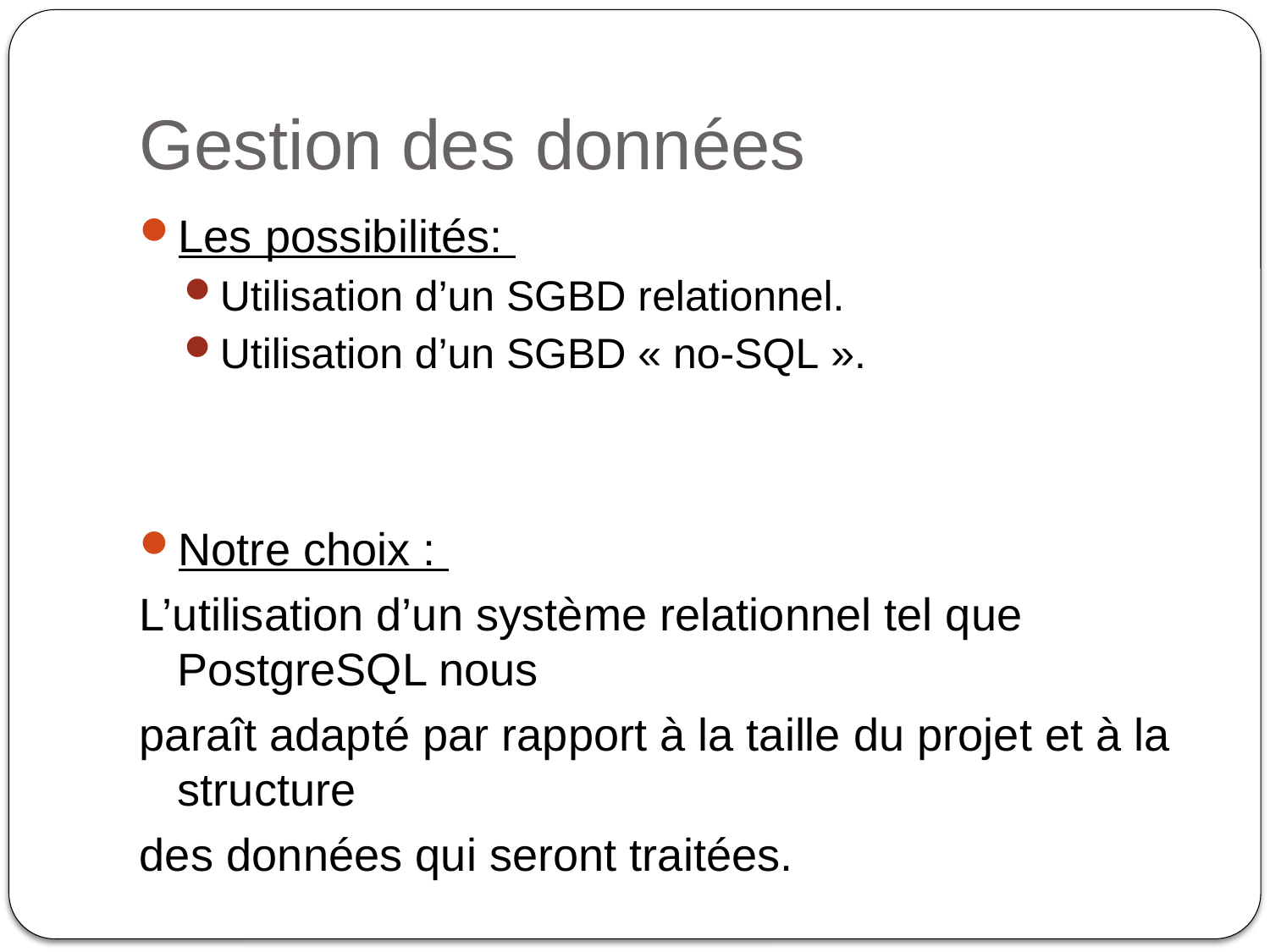

# Gestion des données
Les possibilités:
Utilisation d’un SGBD relationnel.
Utilisation d’un SGBD « no-SQL ».

Notre choix :
L’utilisation d’un système relationnel tel que PostgreSQL nous
paraît adapté par rapport à la taille du projet et à la structure
des données qui seront traitées.